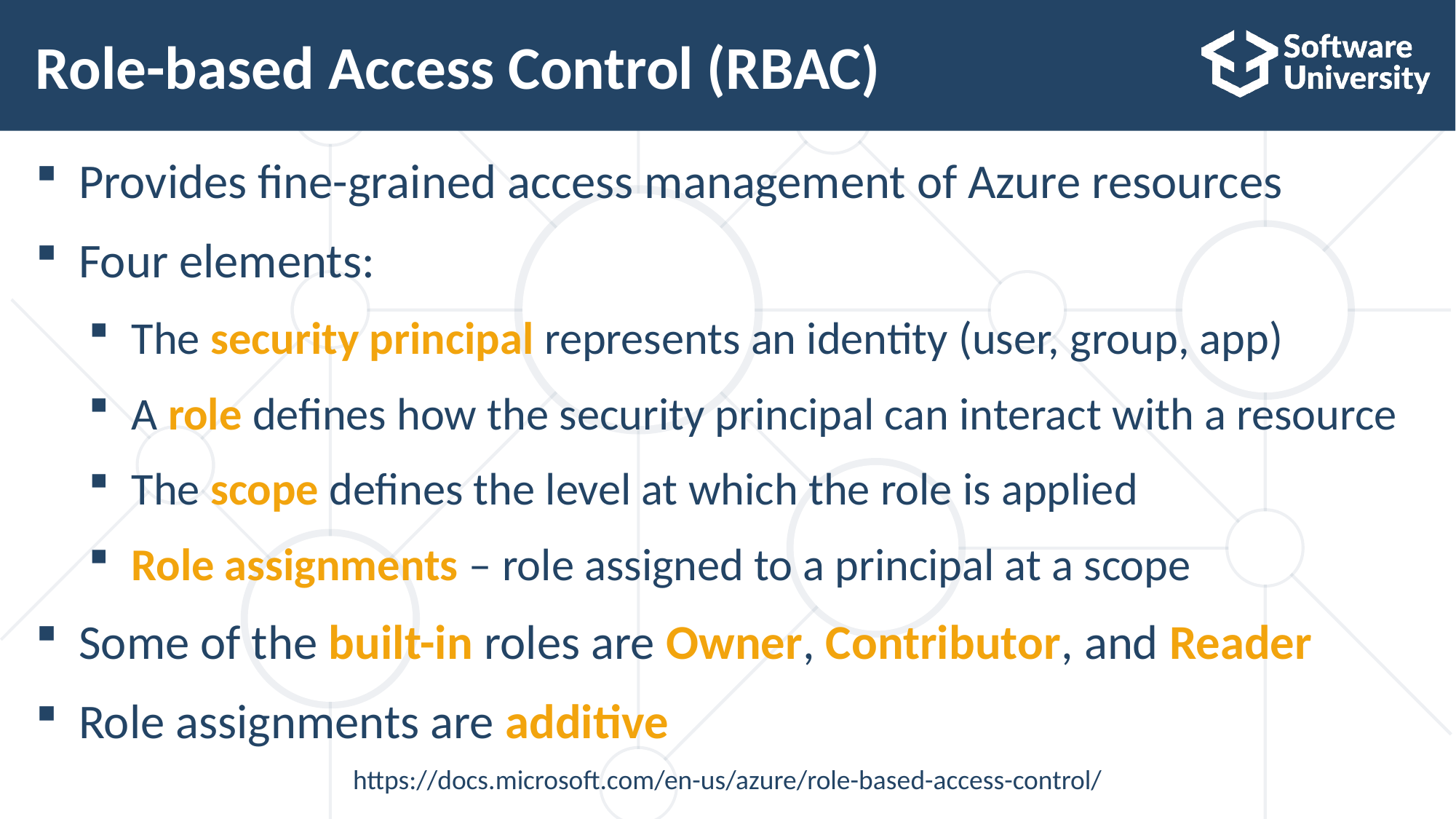

# Role-based Access Control (RBAC)
Provides fine-grained access management of Azure resources
Four elements:
The security principal represents an identity (user, group, app)
A role defines how the security principal can interact with a resource
The scope defines the level at which the role is applied
Role assignments – role assigned to a principal at a scope
Some of the built-in roles are Owner, Contributor, and Reader
Role assignments are additive
https://docs.microsoft.com/en-us/azure/role-based-access-control/